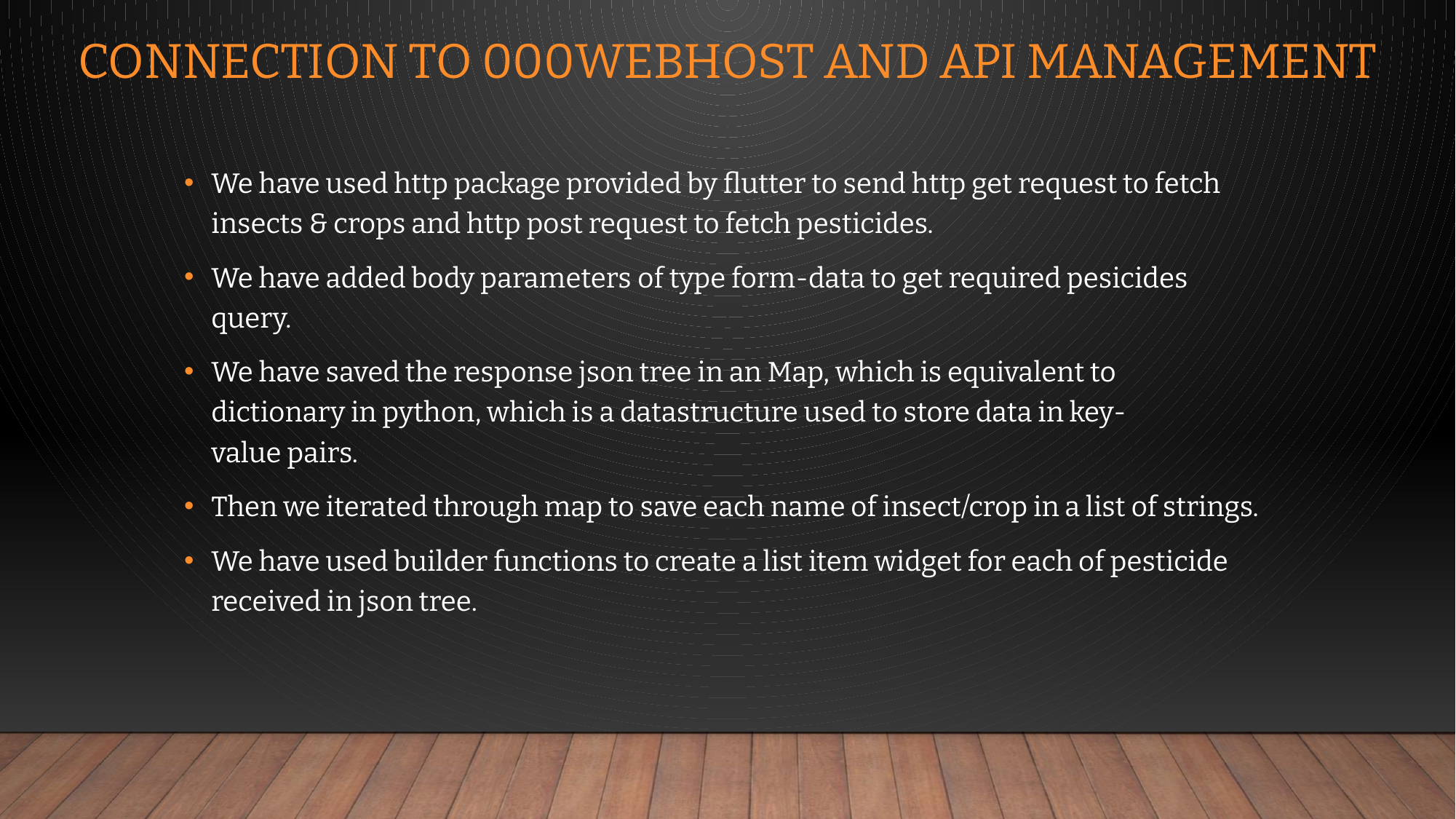

# Connection to 000webhost and api management
We have used http package provided by flutter to send http get request to fetch insects & crops and http post request to fetch pesticides.
We have added body parameters of type form-data to get required pesicides query.
We have saved the response json tree in an Map, which is equivalent to dictionary in python, which is a datastructure used to store data in key-value pairs.
Then we iterated through map to save each name of insect/crop in a list of strings.
We have used builder functions to create a list item widget for each of pesticide received in json tree.